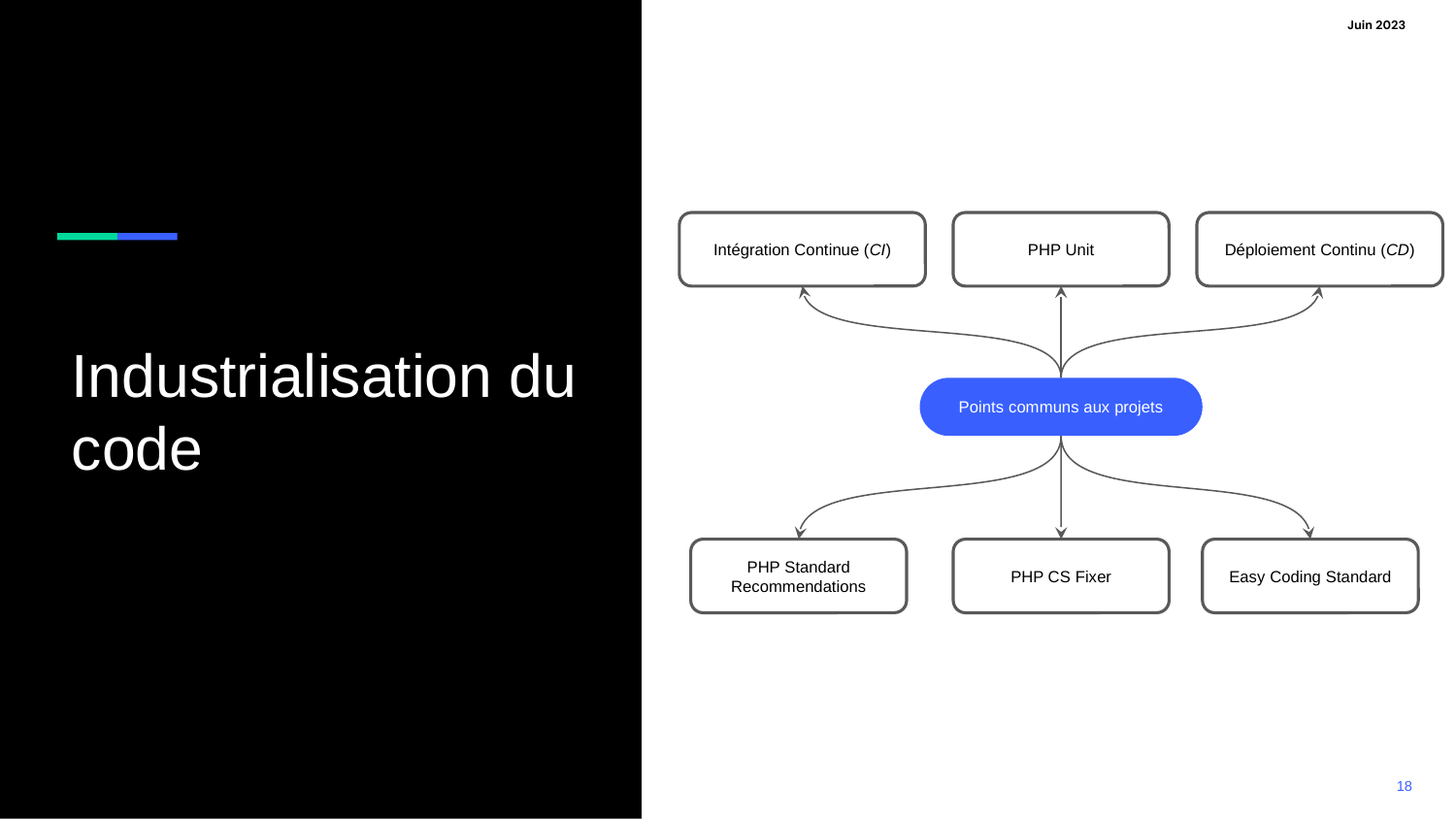

# Industrialisation du code
Intégration Continue (CI)
Déploiement Continu (CD)
PHP Unit
Points communs aux projets
PHP Standard Recommendations
PHP CS Fixer
Easy Coding Standard
  18